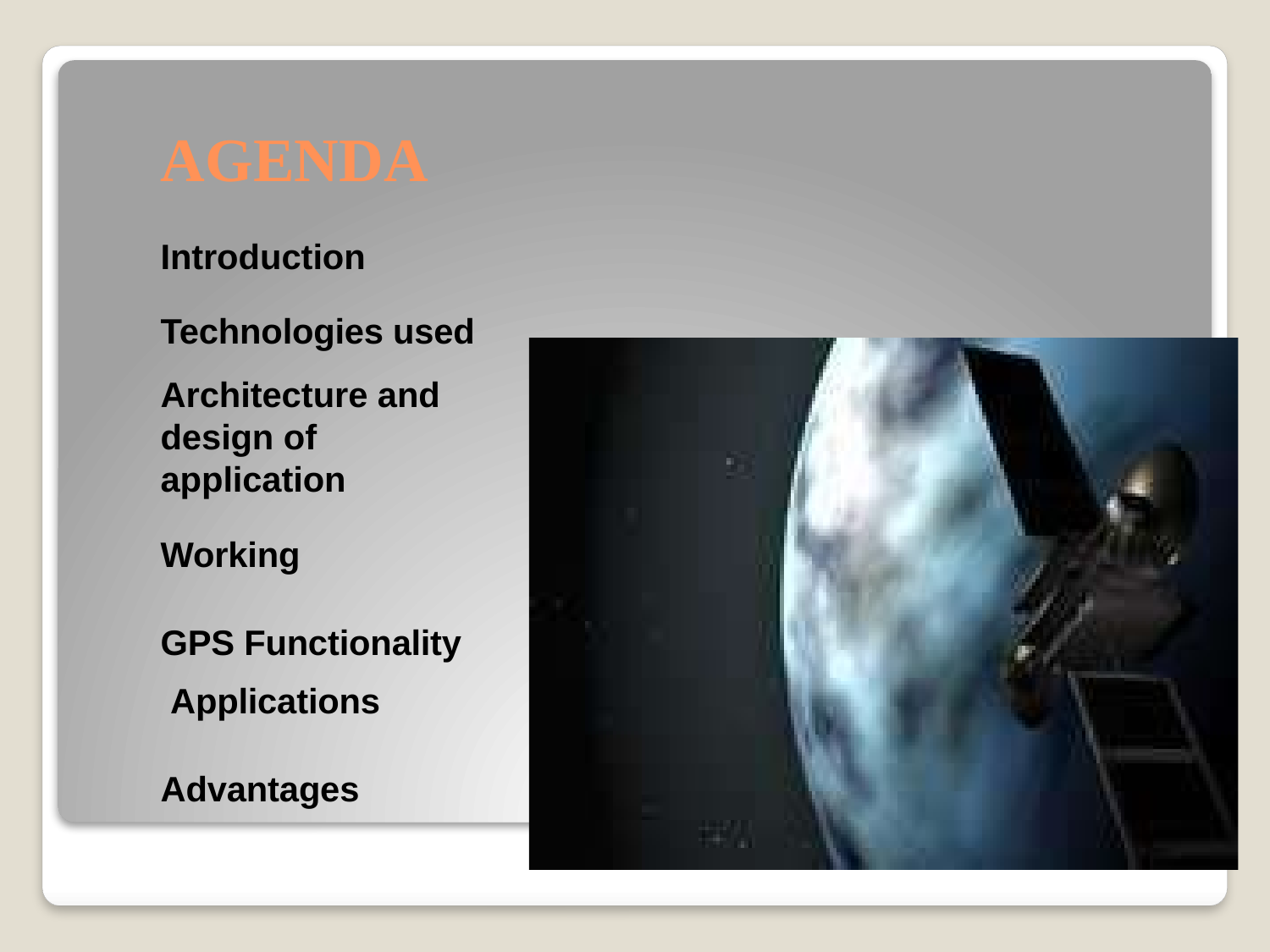

# AGENDA
Introduction
Technologies used

Architecture and design of application

Working

GPS Functionality
 Applications

Advantages